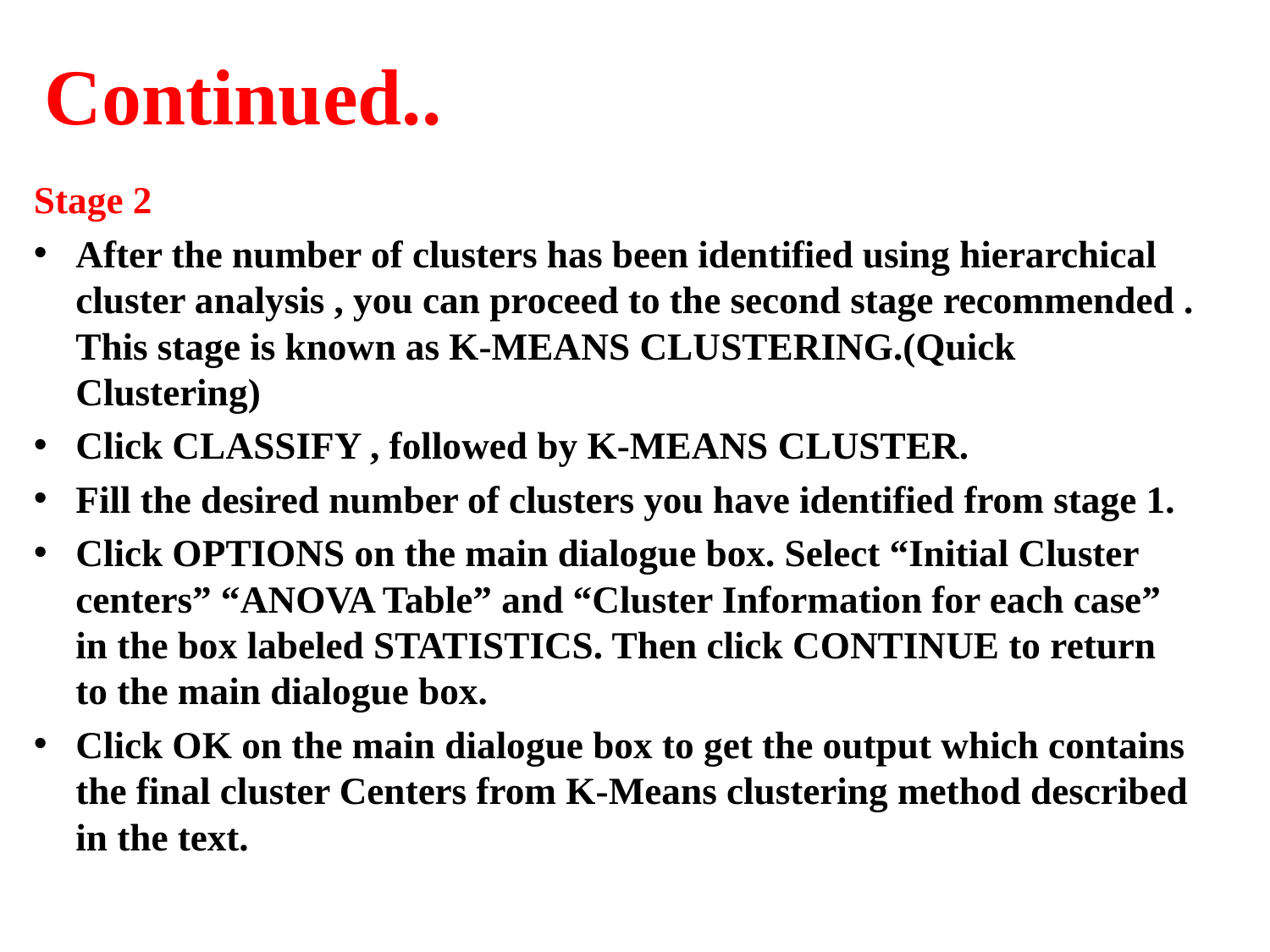

# Continued..
Stage 2
After the number of clusters has been identified using hierarchical cluster analysis , you can proceed to the second stage recommended . This stage is known as K-MEANS CLUSTERING.(Quick Clustering)
Click CLASSIFY , followed by K-MEANS CLUSTER.
Fill the desired number of clusters you have identified from stage 1.
Click OPTIONS on the main dialogue box. Select “Initial Cluster centers” “ANOVA Table” and “Cluster Information for each case” in the box labeled STATISTICS. Then click CONTINUE to return to the main dialogue box.
Click OK on the main dialogue box to get the output which contains the final cluster Centers from K-Means clustering method described in the text.